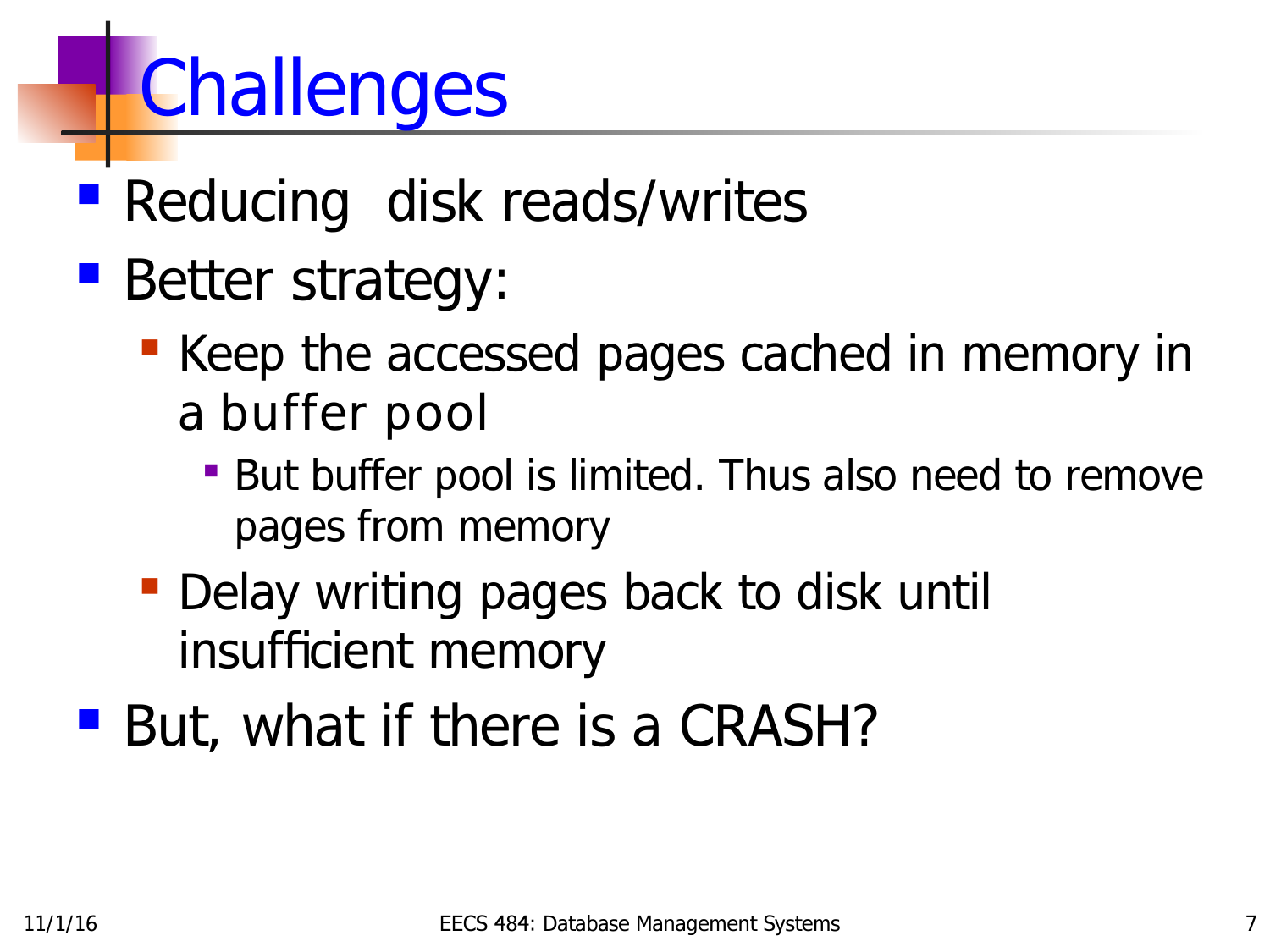

# Challenges
Reducing  disk reads/writes
Better strategy:
Keep the accessed pages cached in memory in a buffer pool
But buffer pool is limited. Thus also need to remove pages from memory
Delay writing pages back to disk until insufficient memory
But, what if there is a CRASH?
11/1/16
EECS 484: Database Management Systems
7